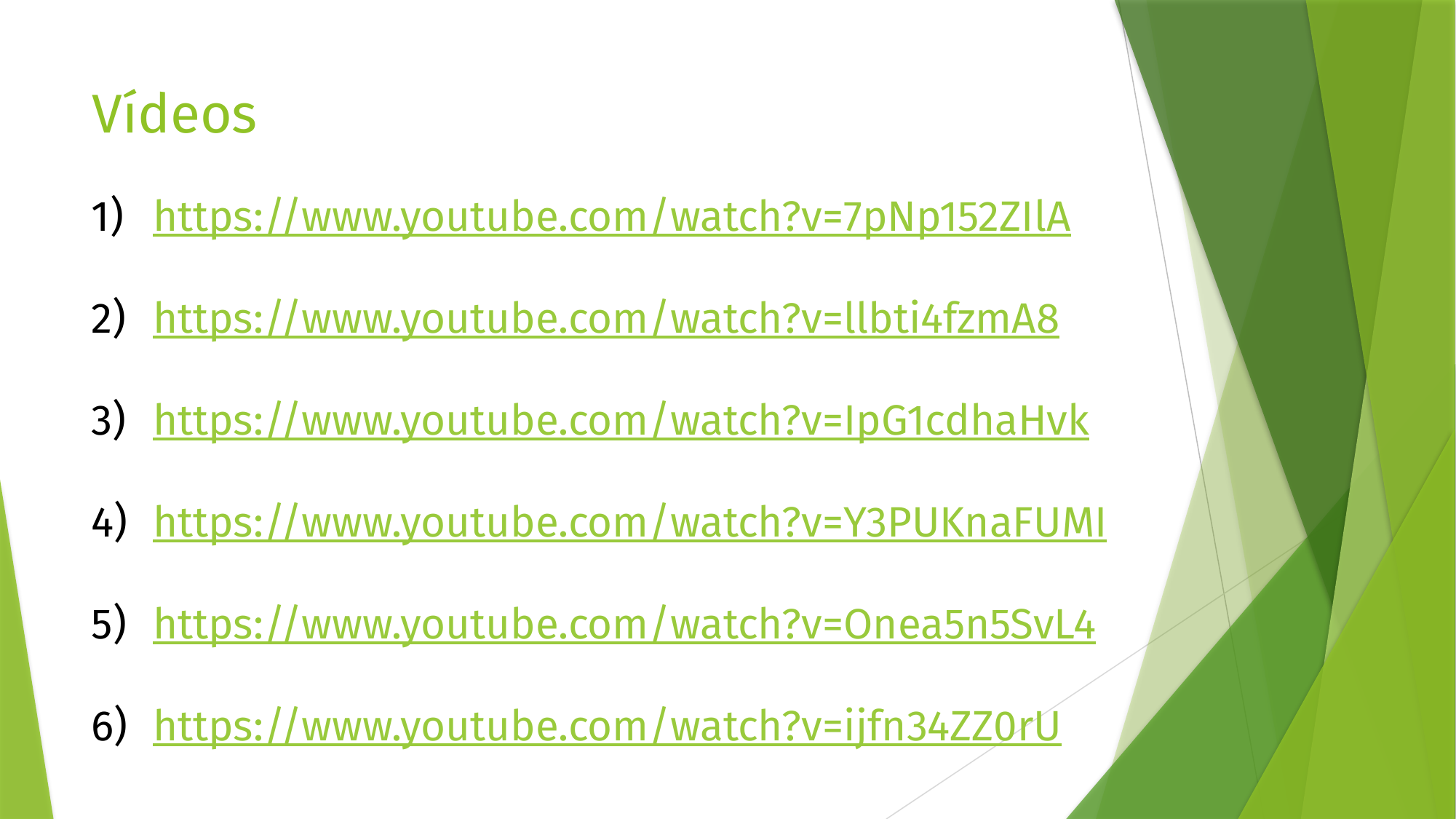

# Vídeos
https://www.youtube.com/watch?v=7pNp152ZIlA

https://www.youtube.com/watch?v=llbti4fzmA8

https://www.youtube.com/watch?v=IpG1cdhaHvk

https://www.youtube.com/watch?v=Y3PUKnaFUMI

https://www.youtube.com/watch?v=Onea5n5SvL4

https://www.youtube.com/watch?v=ijfn34ZZ0rU